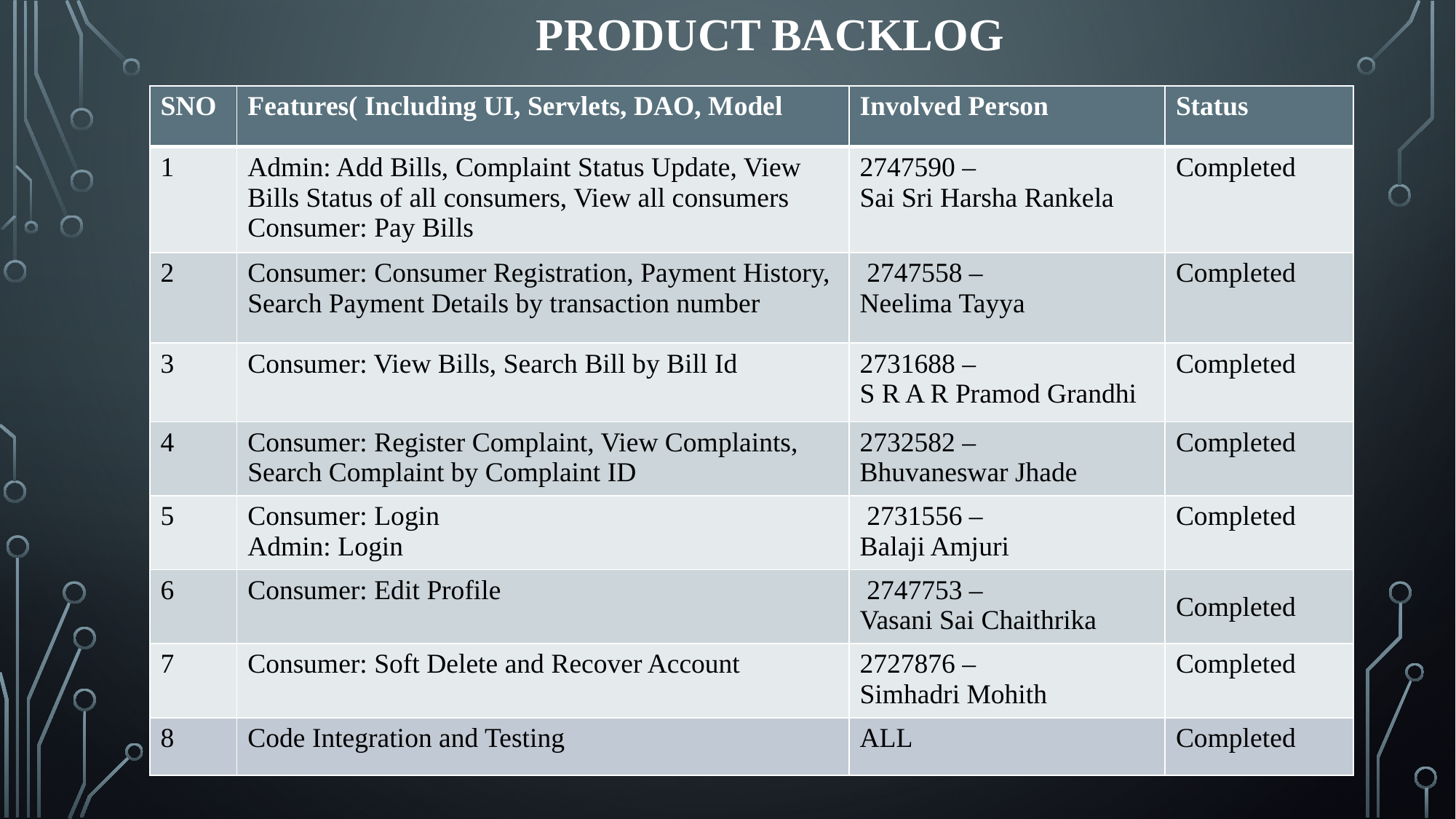

PRODUCT BACKLOG
| SNO | Features( Including UI, Servlets, DAO, Model | Involved Person | Status |
| --- | --- | --- | --- |
| 1 | Admin: Add Bills, Complaint Status Update, View Bills Status of all consumers, View all consumers Consumer: Pay Bills | 2747590 – Sai Sri Harsha Rankela | Completed |
| 2 | Consumer: Consumer Registration, Payment History, Search Payment Details by transaction number | 2747558 – Neelima Tayya | Completed |
| 3 | Consumer: View Bills, Search Bill by Bill Id | 2731688 – S R A R Pramod Grandhi | Completed |
| 4 | Consumer: Register Complaint, View Complaints, Search Complaint by Complaint ID | 2732582 – Bhuvaneswar Jhade | Completed |
| 5 | Consumer: Login Admin: Login | 2731556 – Balaji Amjuri | Completed |
| 6 | Consumer: Edit Profile | 2747753 – Vasani Sai Chaithrika | Completed |
| 7 | Consumer: Soft Delete and Recover Account | 2727876 – Simhadri Mohith | Completed |
| 8 | Code Integration and Testing | ALL | Completed |